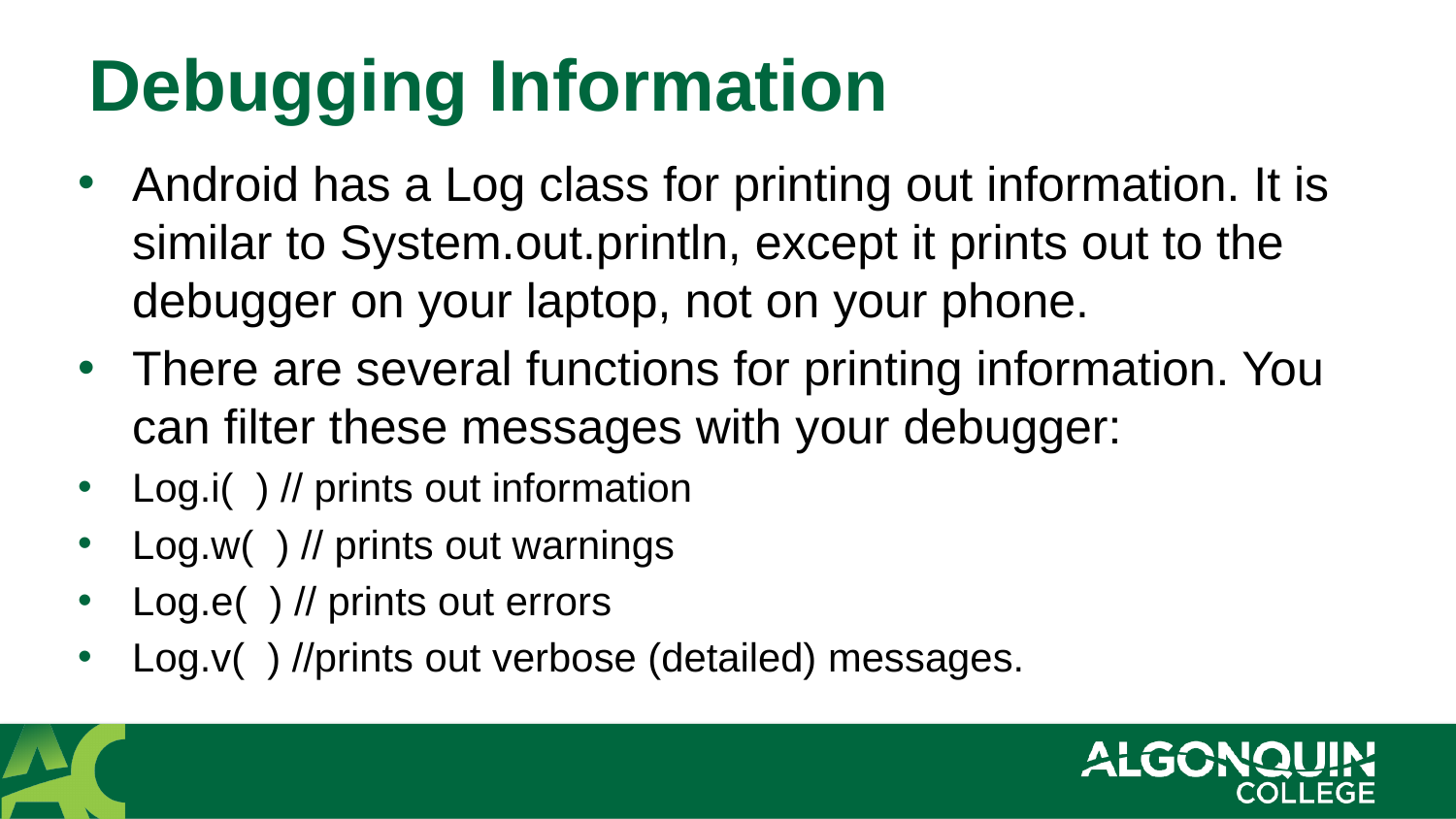

# Debugging Information
Android has a Log class for printing out information. It is similar to System.out.println, except it prints out to the debugger on your laptop, not on your phone.
There are several functions for printing information. You can filter these messages with your debugger:
Log.i(  ) // prints out information
Log.w(  ) // prints out warnings
Log.e(  ) // prints out errors
Log.v(  ) //prints out verbose (detailed) messages.